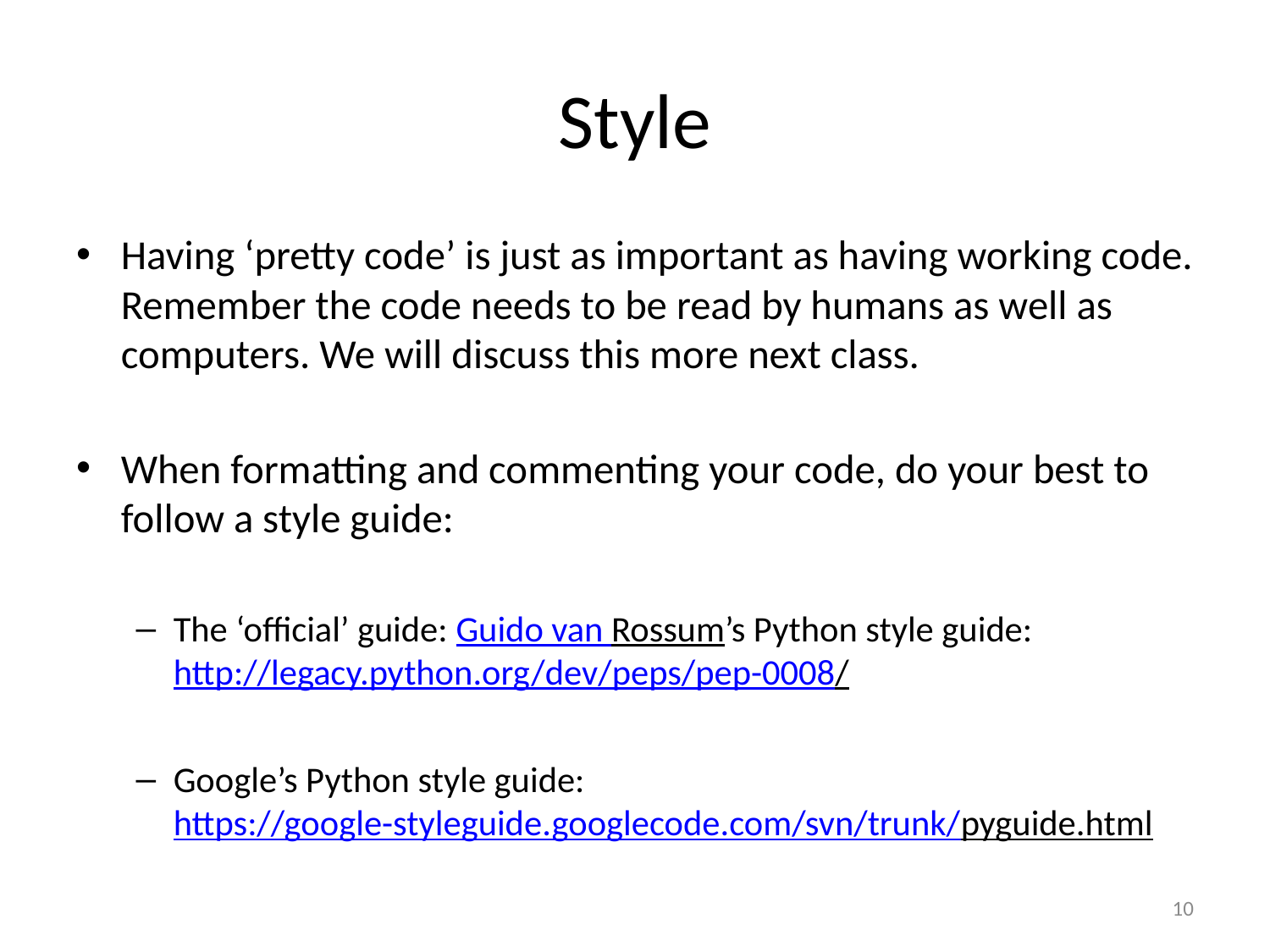

# Style
Having ‘pretty code’ is just as important as having working code. Remember the code needs to be read by humans as well as computers. We will discuss this more next class.

When formatting and commenting your code, do your best to follow a style guide:

The ‘official’ guide: Guido van Rossum’s Python style guide: http://legacy.python.org/dev/peps/pep-0008/

Google’s Python style guide: https://google-styleguide.googlecode.com/svn/trunk/pyguide.html
10